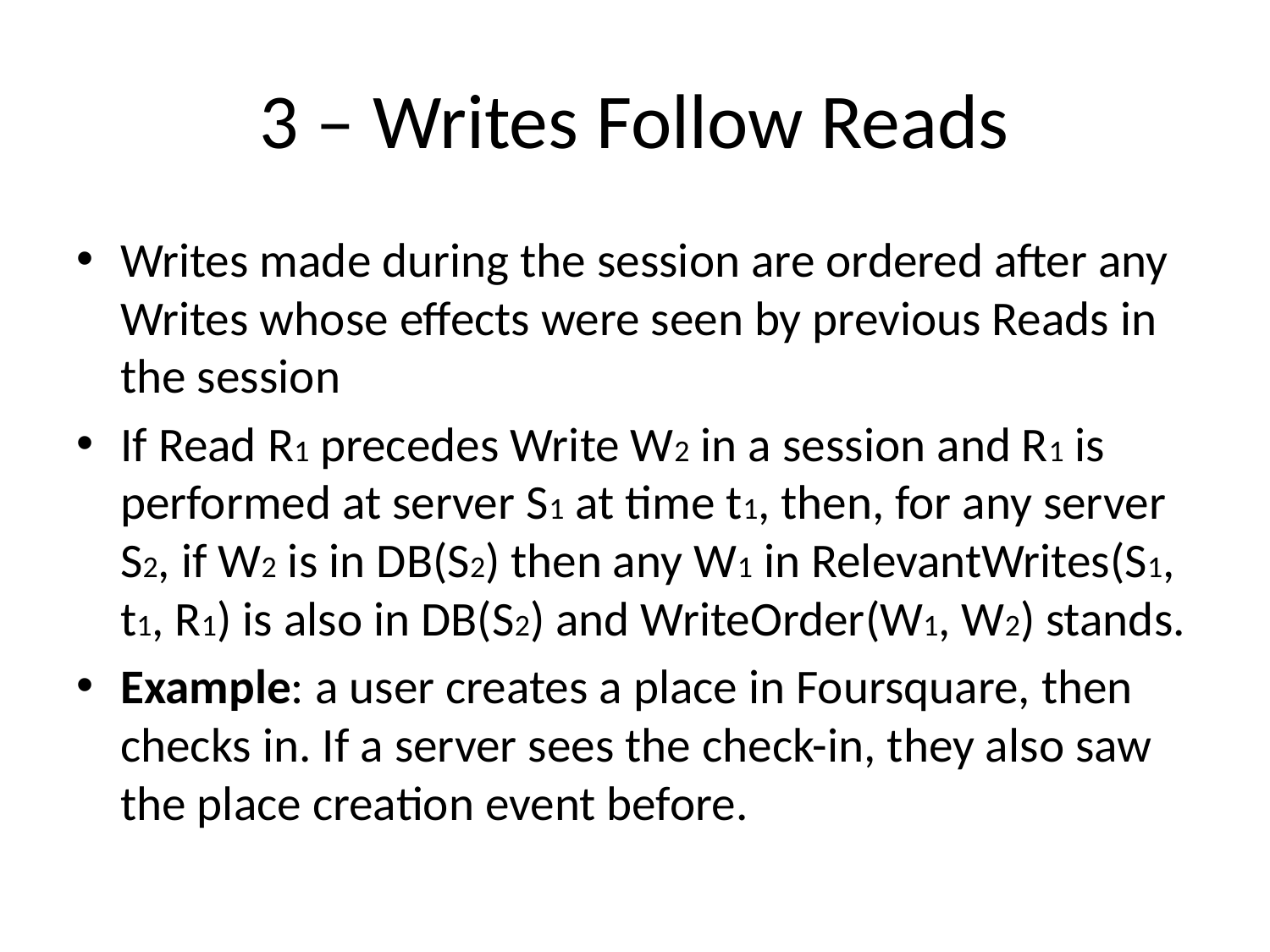

# 3 – Writes Follow Reads
Writes made during the session are ordered after any Writes whose effects were seen by previous Reads in the session
If Read R1 precedes Write W2 in a session and R1 is performed at server S1 at time t1, then, for any server S2, if W2 is in DB(S2) then any W1 in RelevantWrites(S1, t1, R1) is also in DB(S2) and WriteOrder(W1, W2) stands.
Example: a user creates a place in Foursquare, then checks in. If a server sees the check-in, they also saw the place creation event before.